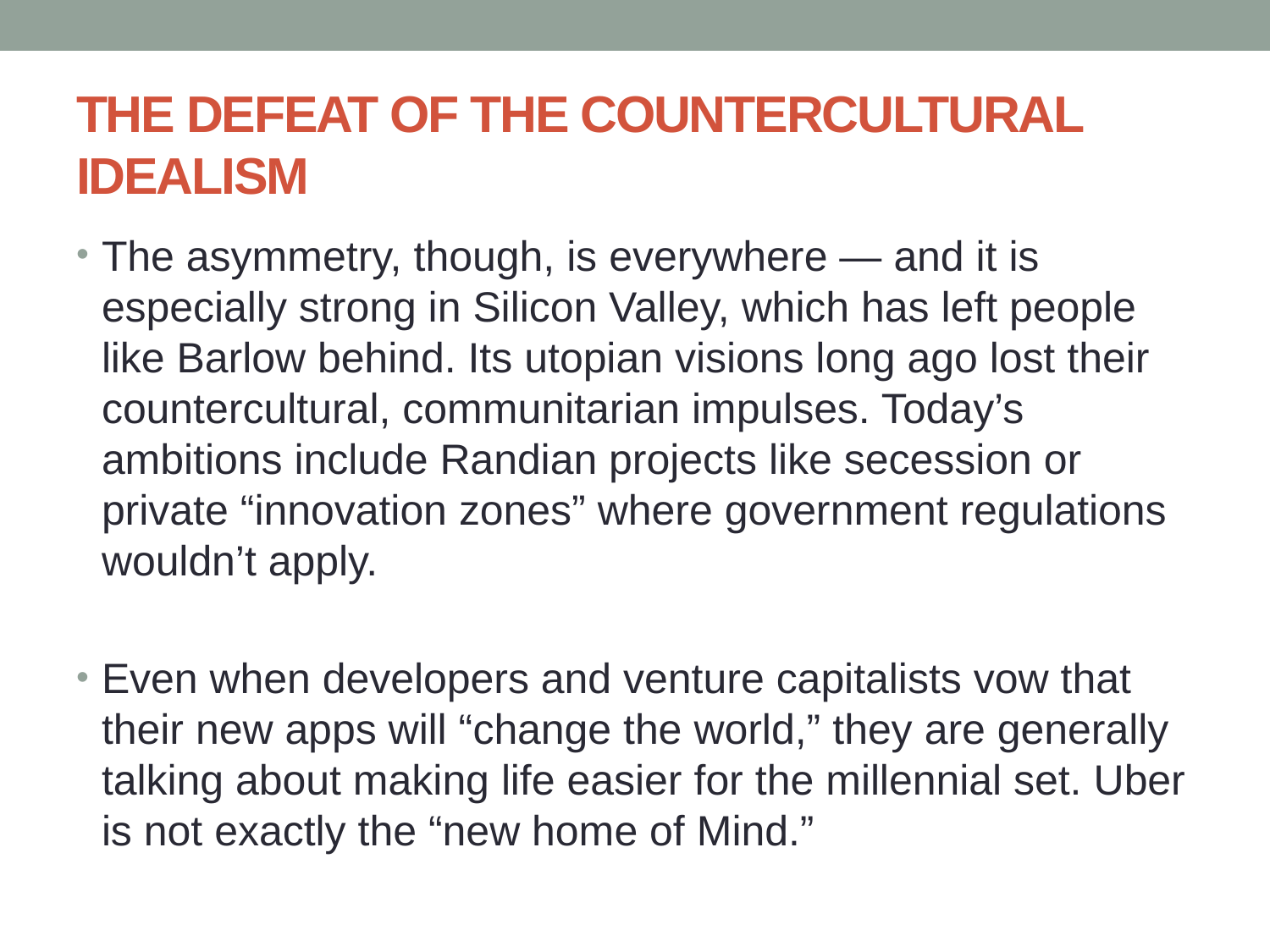

# THE DEFEAT OF THE COUNTERCULTURAL IDEALISM
The asymmetry, though, is everywhere — and it is especially strong in Silicon Valley, which has left people like Barlow behind. Its utopian visions long ago lost their countercultural, communitarian impulses. Today’s ambitions include Randian projects like secession or private “innovation zones” where government regulations wouldn’t apply.

Even when developers and venture capitalists vow that their new apps will “change the world,” they are generally talking about making life easier for the millennial set. Uber is not exactly the “new home of Mind.”